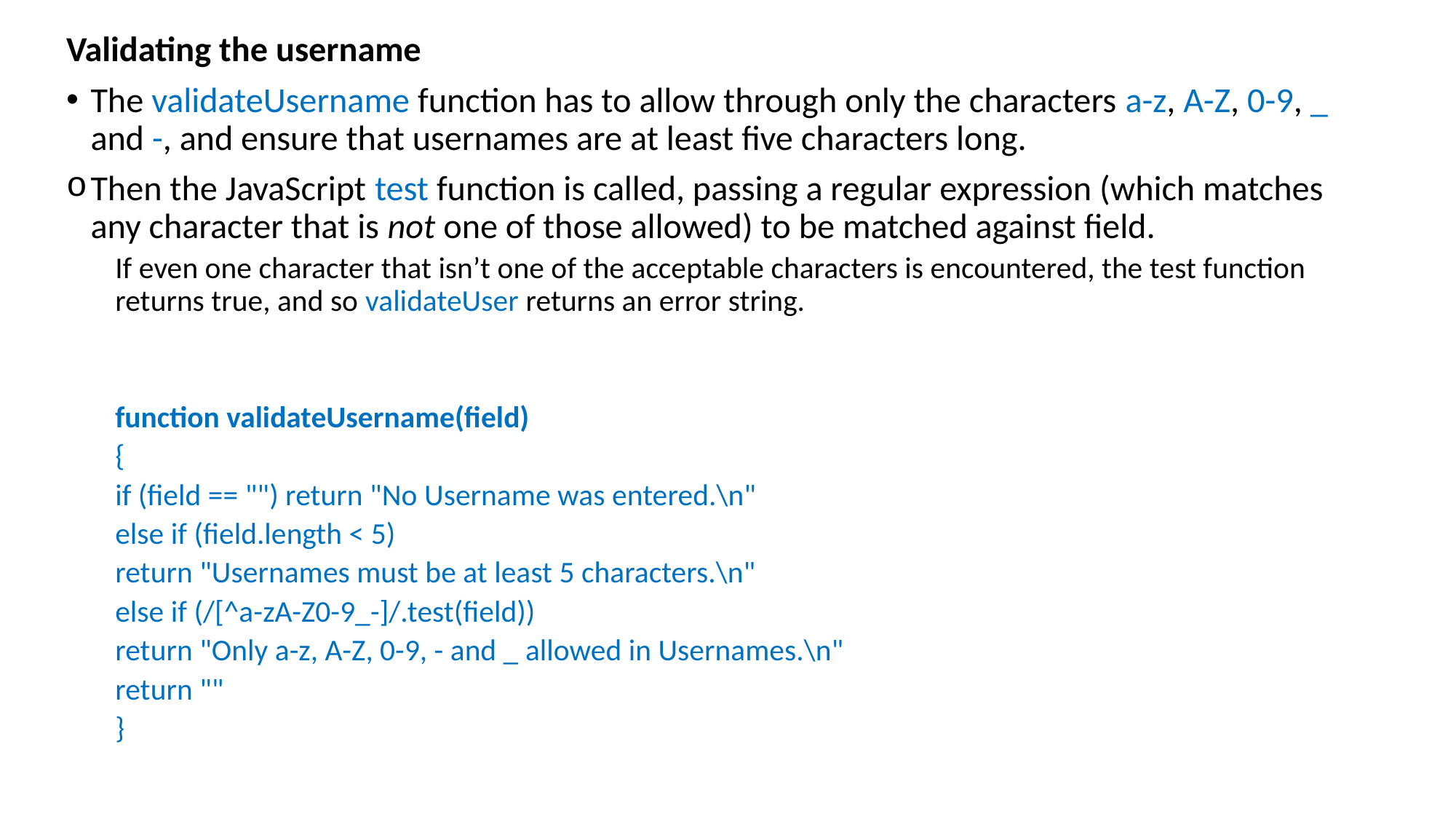

Validating the username
The validateUsername function has to allow through only the characters a-z, A-Z, 0-9, _ and -, and ensure that usernames are at least five characters long.
Then the JavaScript test function is called, passing a regular expression (which matches any character that is not one of those allowed) to be matched against field.
If even one character that isn’t one of the acceptable characters is encountered, the test function returns true, and so validateUser returns an error string.

function validateUsername(field)
{
	if (field == "") return "No Username was entered.\n"
	else if (field.length < 5)
		return "Usernames must be at least 5 characters.\n"
	else if (/[^a-zA-Z0-9_-]/.test(field))
		return "Only a-z, A-Z, 0-9, - and _ allowed in Usernames.\n"
	return ""
}